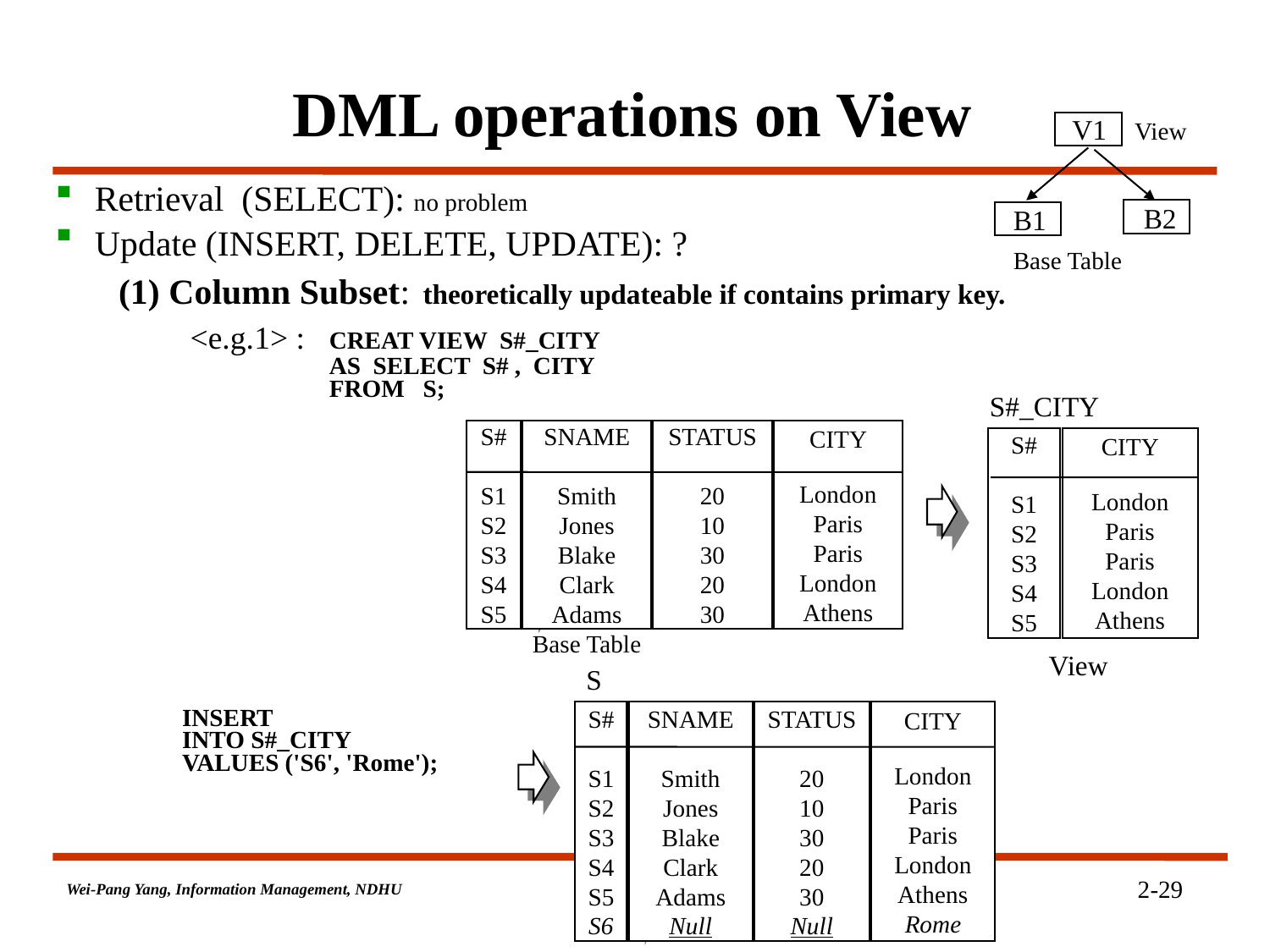

# DML operations on View
V1    View

B2
B1
Base Table

S#_CITY

S#

S1
S2
S3
S4
S5

SNAME

Smith
Jones
Blake
Clark
Adams
Base Table
STATUS

20
10
30
20
30
CITY

London
Paris
Paris
London
Athens
S#

S1
S2
S3
S4
S5
CITY

London
Paris
Paris
London
Athens

View
S

S#

S1
S2
S3
S4
S5
S6

SNAME

Smith
Jones
Blake
Clark
Adams
Null

STATUS

20
10
30
20
30
Null
CITY

London
Paris
Paris
London
Athens
Rome

Retrieval  (SELECT): no problem
Update (INSERT, DELETE, UPDATE): ?
(1) Column Subset:  theoretically updateable if contains primary key.
 <e.g.1> :   CREAT VIEW  S#_CITY
                        AS  SELECT  S# ,  CITY
                        FROM   S;
  		  	                  S

INSERT
INTO S#_CITY
VALUES ('S6', 'Rome');